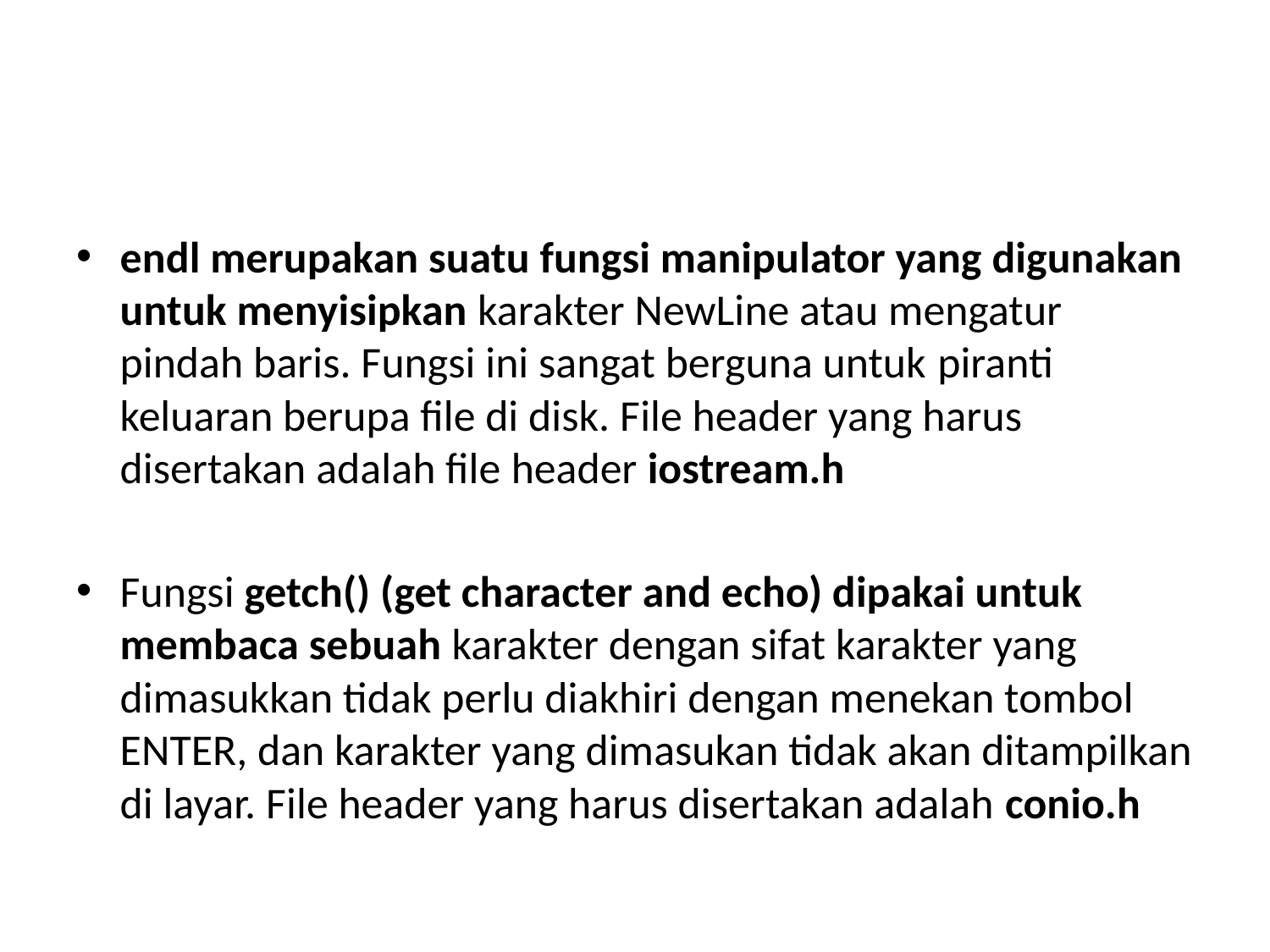

#
endl merupakan suatu fungsi manipulator yang digunakan untuk menyisipkan karakter NewLine atau mengatur pindah baris. Fungsi ini sangat berguna untuk piranti keluaran berupa file di disk. File header yang harus disertakan adalah file header iostream.h

Fungsi getch() (get character and echo) dipakai untuk membaca sebuah karakter dengan sifat karakter yang dimasukkan tidak perlu diakhiri dengan menekan tombol ENTER, dan karakter yang dimasukan tidak akan ditampilkan di layar. File header yang harus disertakan adalah conio.h